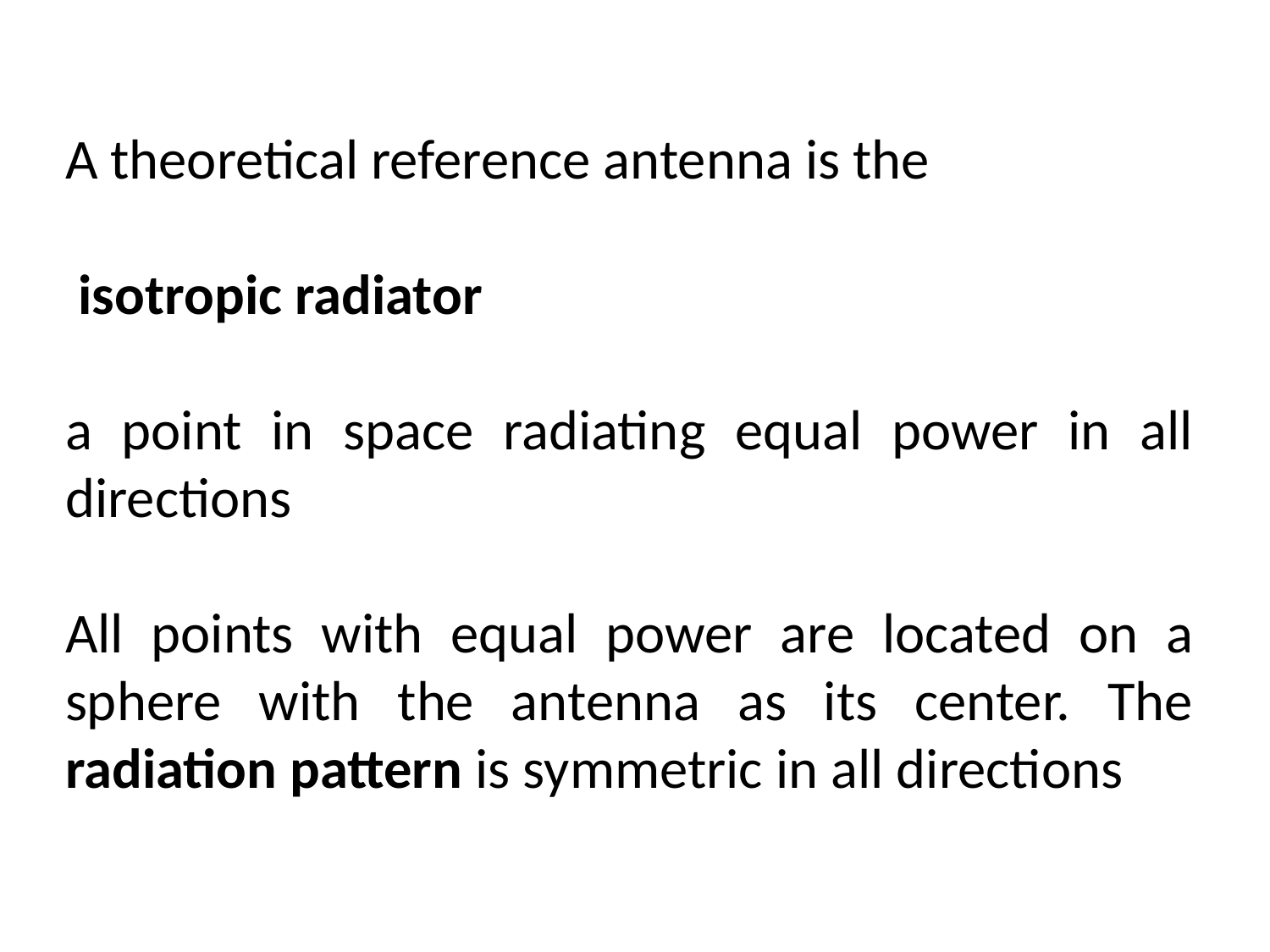

A theoretical reference antenna is the

 isotropic radiator

a point in space radiating equal power in all directions

All points with equal power are located on a sphere with the antenna as its center. The radiation pattern is symmetric in all directions